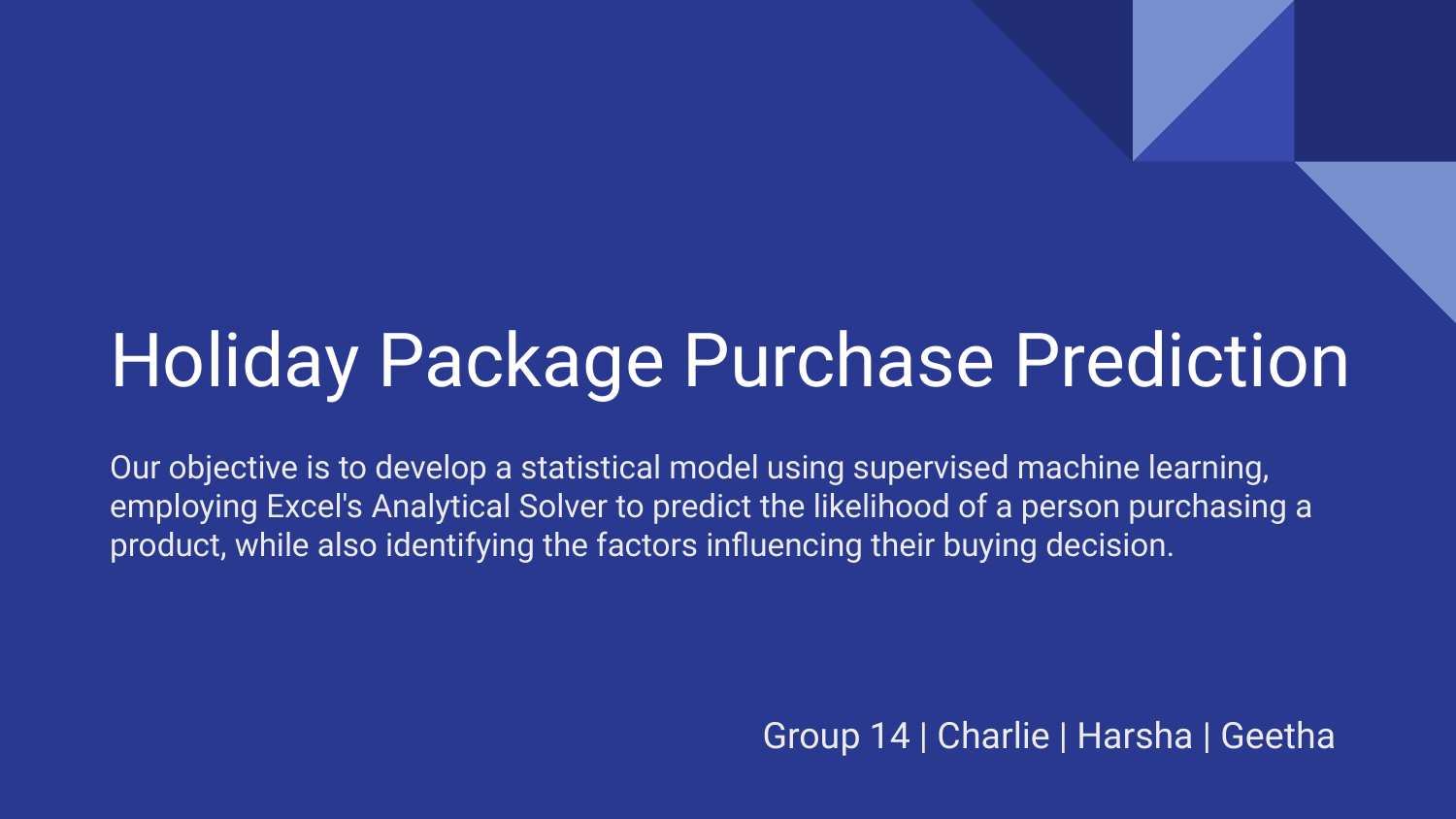

# Holiday Package Purchase Prediction
Our objective is to develop a statistical model using supervised machine learning, employing Excel's Analytical Solver to predict the likelihood of a person purchasing a product, while also identifying the factors influencing their buying decision.

Group 14 | Charlie | Harsha | Geetha